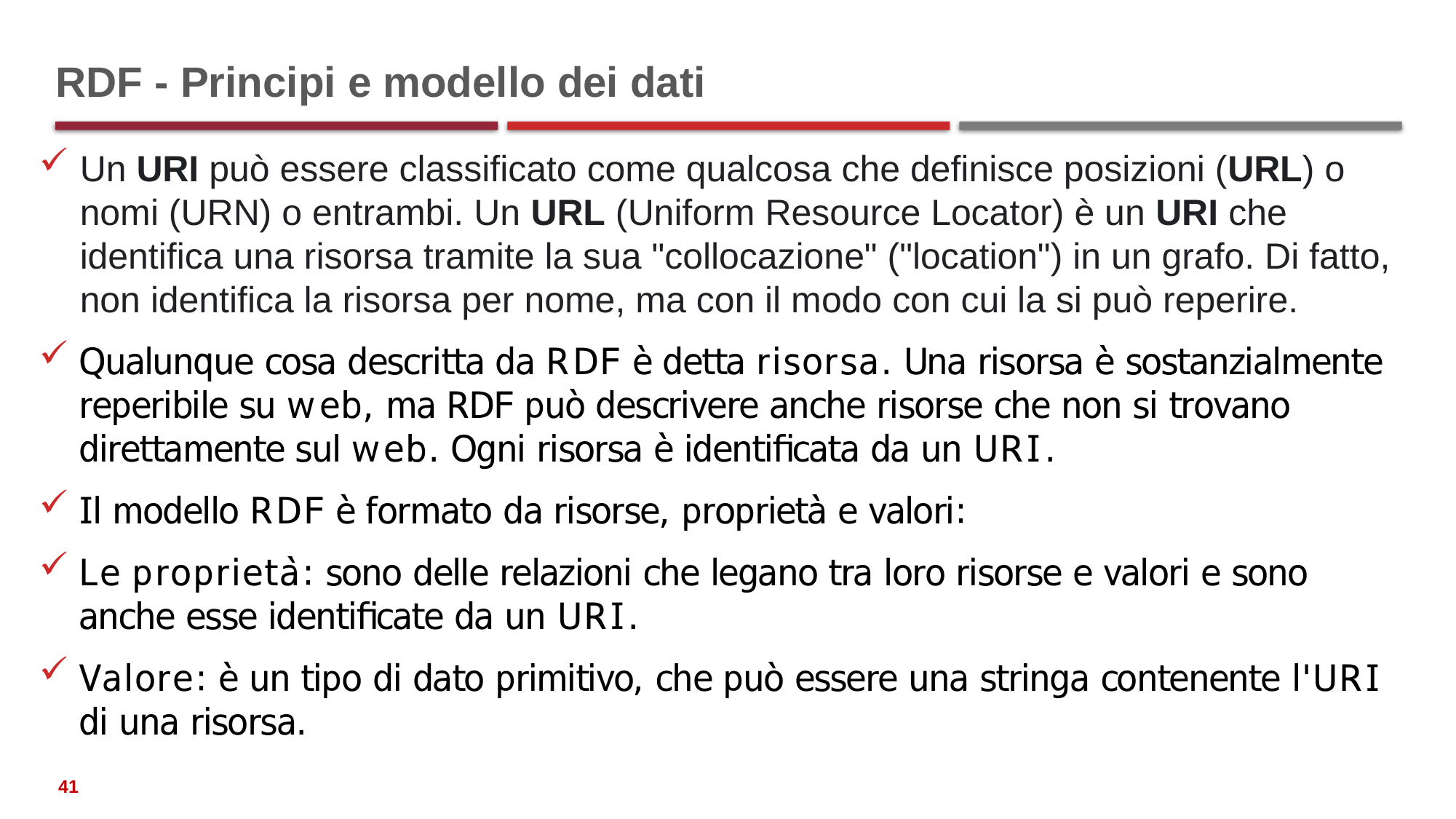

# RDF - Principi e modello dei dati
Un URI può essere classificato come qualcosa che definisce posizioni (URL) o nomi (URN) o entrambi. Un URL (Uniform Resource Locator) è un URI che identifica una risorsa tramite la sua "collocazione" ("location") in un grafo. Di fatto, non identifica la risorsa per nome, ma con il modo con cui la si può reperire.
Qualunque cosa descritta da RDF è detta risorsa. Una risorsa è sostanzialmente reperibile su web, ma RDF può descrivere anche risorse che non si trovano direttamente sul web. Ogni risorsa è identificata da un URI.
Il modello RDF è formato da risorse, proprietà e valori:
Le proprietà: sono delle relazioni che legano tra loro risorse e valori e sono anche esse identificate da un URI.
Valore: è un tipo di dato primitivo, che può essere una stringa contenente l'URI di una risorsa.

41